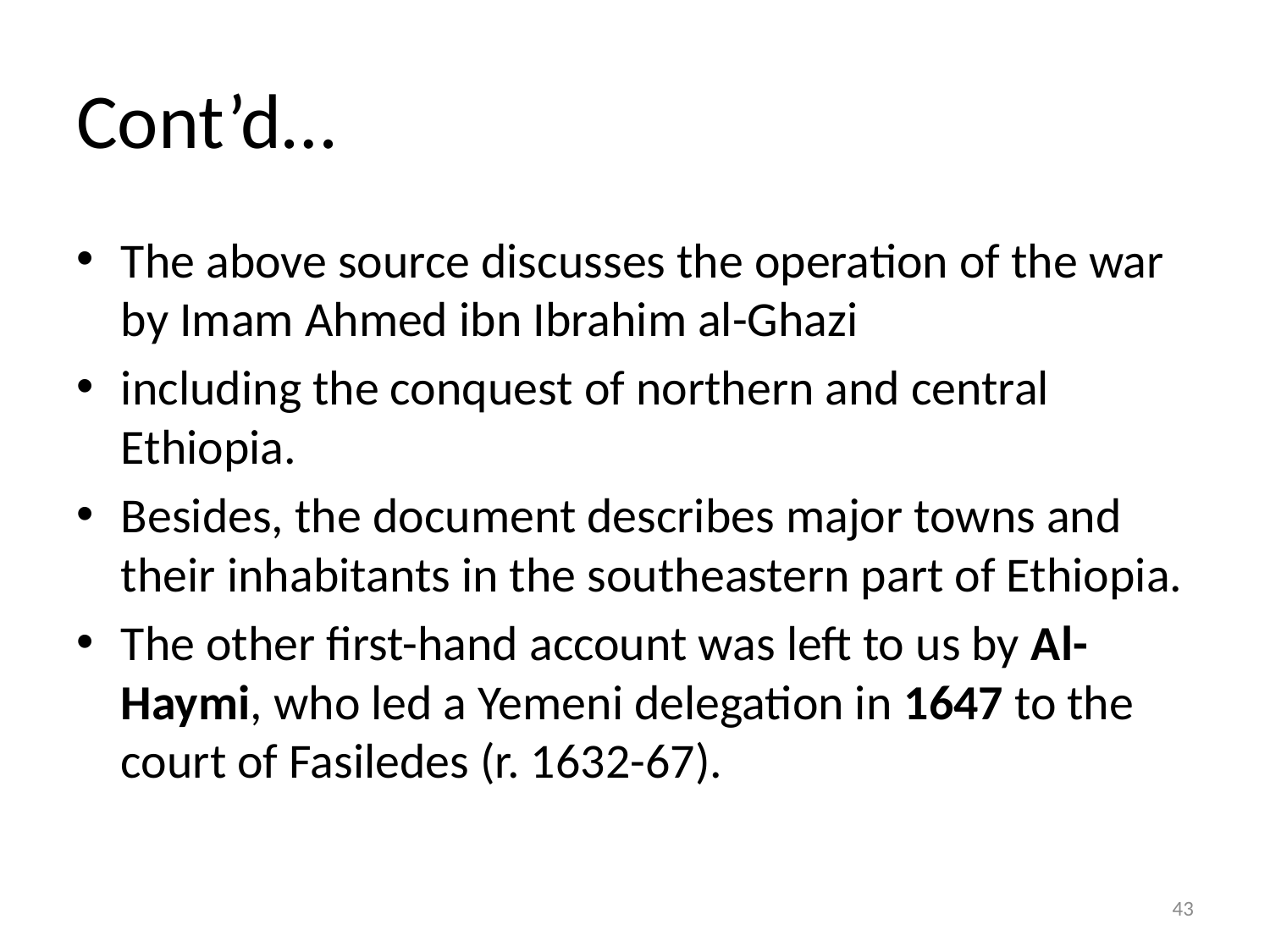

# Cont’d…
The above source discusses the operation of the war by Imam Ahmed ibn Ibrahim al-Ghazi
including the conquest of northern and central Ethiopia.
Besides, the document describes major towns and their inhabitants in the southeastern part of Ethiopia.
The other first-hand account was left to us by Al-Haymi, who led a Yemeni delegation in 1647 to the court of Fasiledes (r. 1632-67).
43